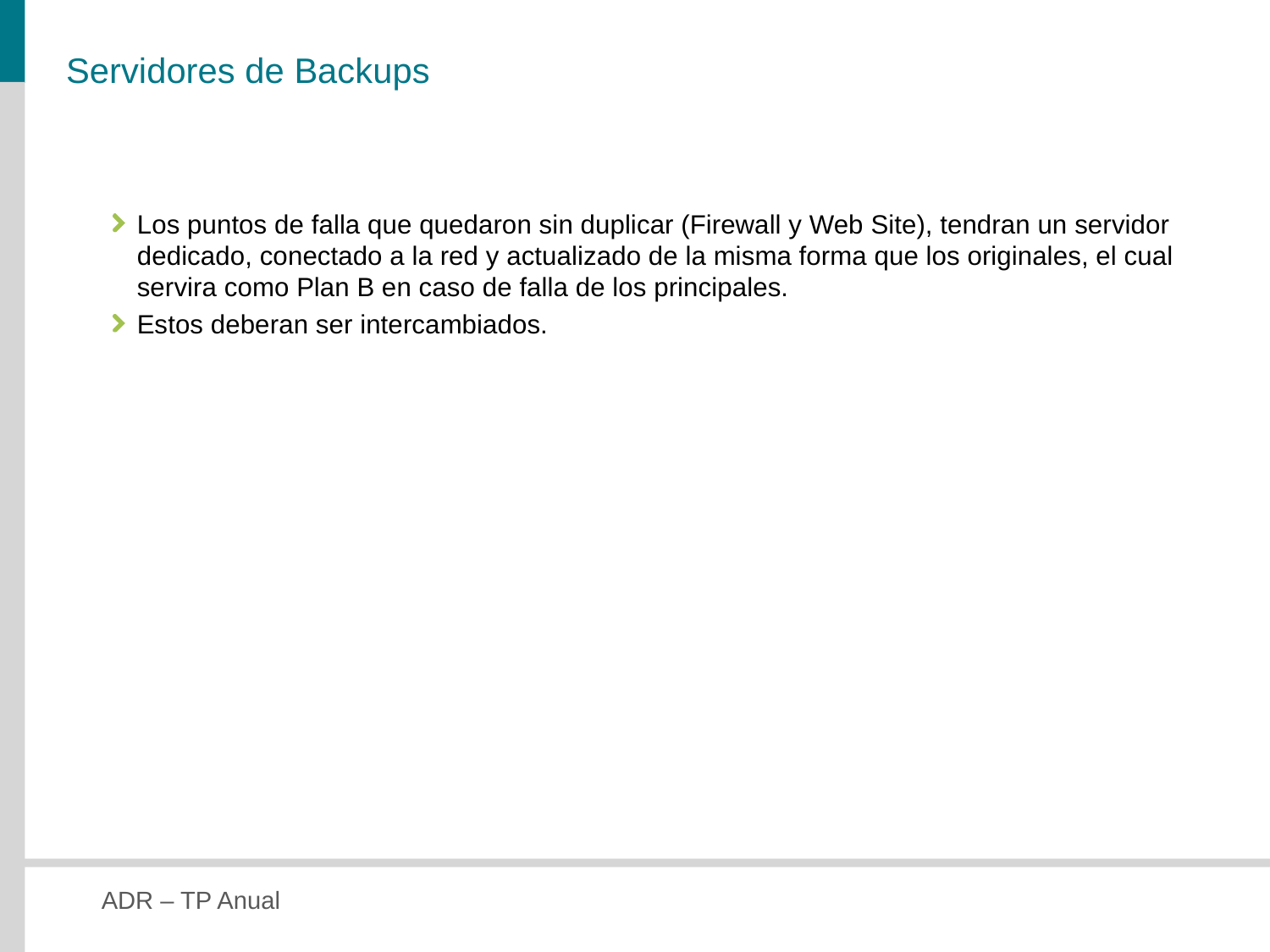

# Servidores de Backups
Los puntos de falla que quedaron sin duplicar (Firewall y Web Site), tendran un servidor dedicado, conectado a la red y actualizado de la misma forma que los originales, el cual servira como Plan B en caso de falla de los principales.
Estos deberan ser intercambiados.